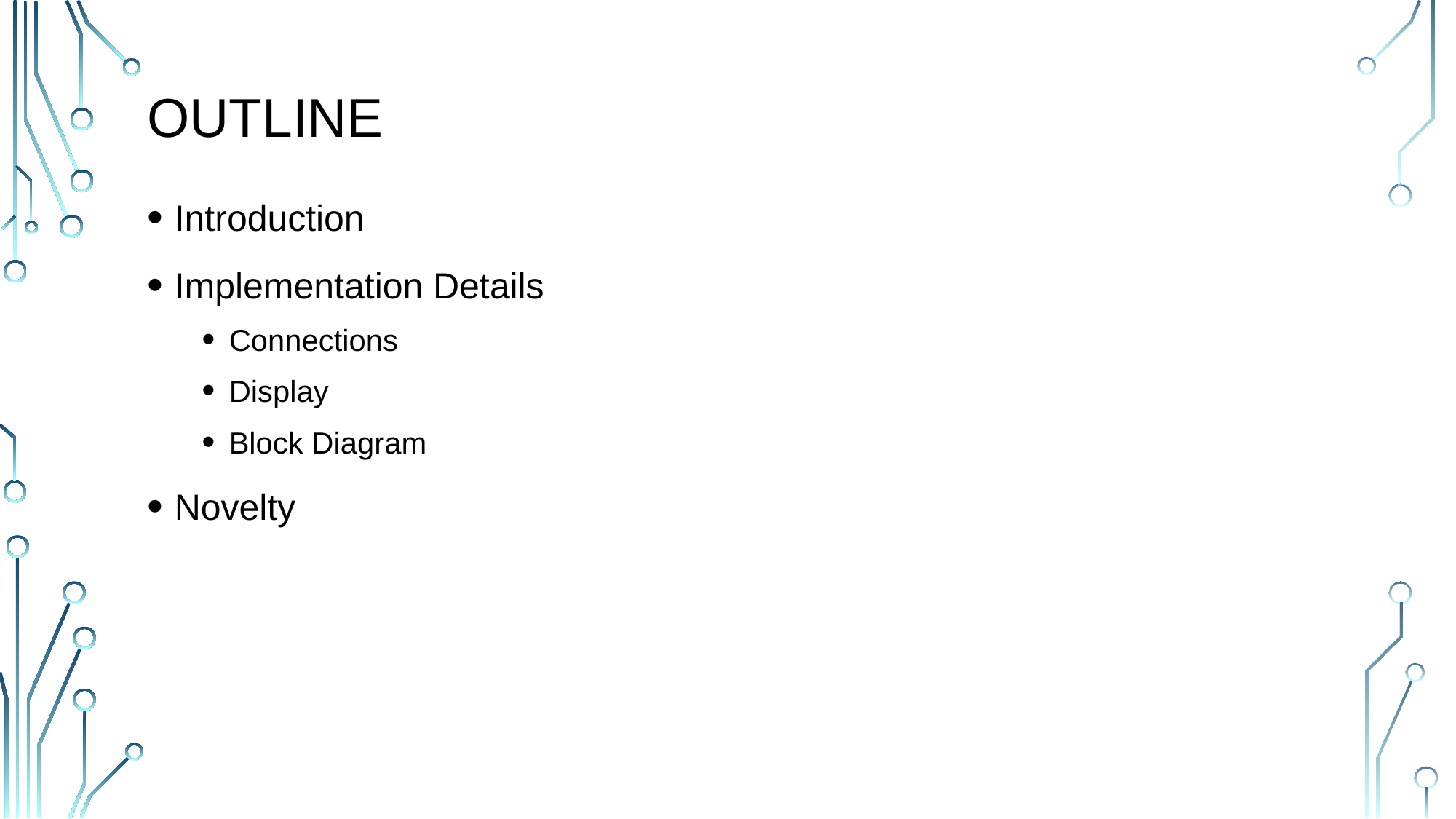

# Outline
Introduction
Implementation Details
Connections
Display
Block Diagram
Novelty